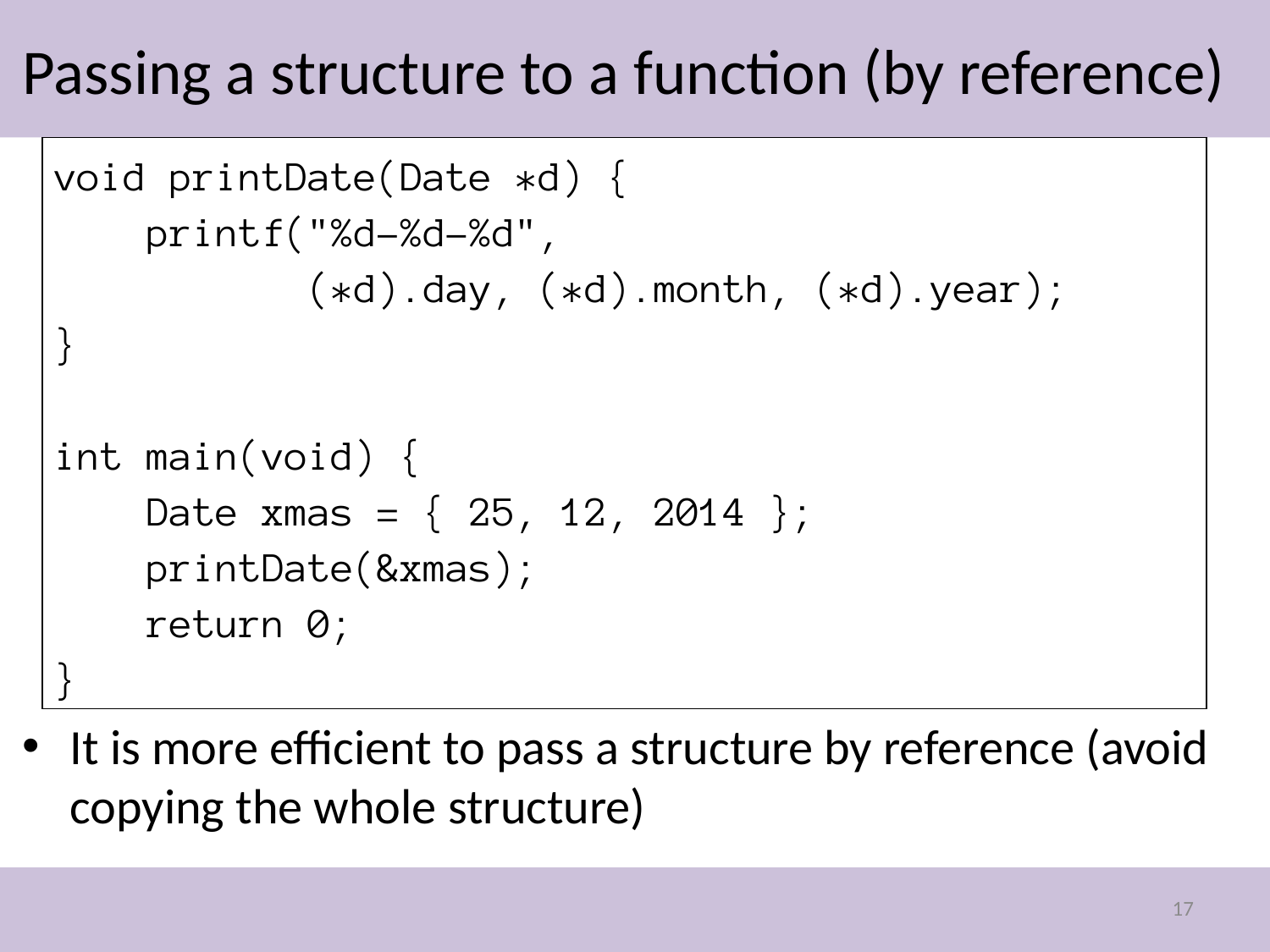

# Passing a structure to a function (by reference)
void printDate(Date *d) {
    printf("%d-%d-%d",
           (*d).day, (*d).month, (*d).year);
}

int main(void) {
    Date xmas = { 25, 12, 2014 };
    printDate(&xmas);
    return 0;
}
It is more efficient to pass a structure by reference (avoid copying the whole structure)
17